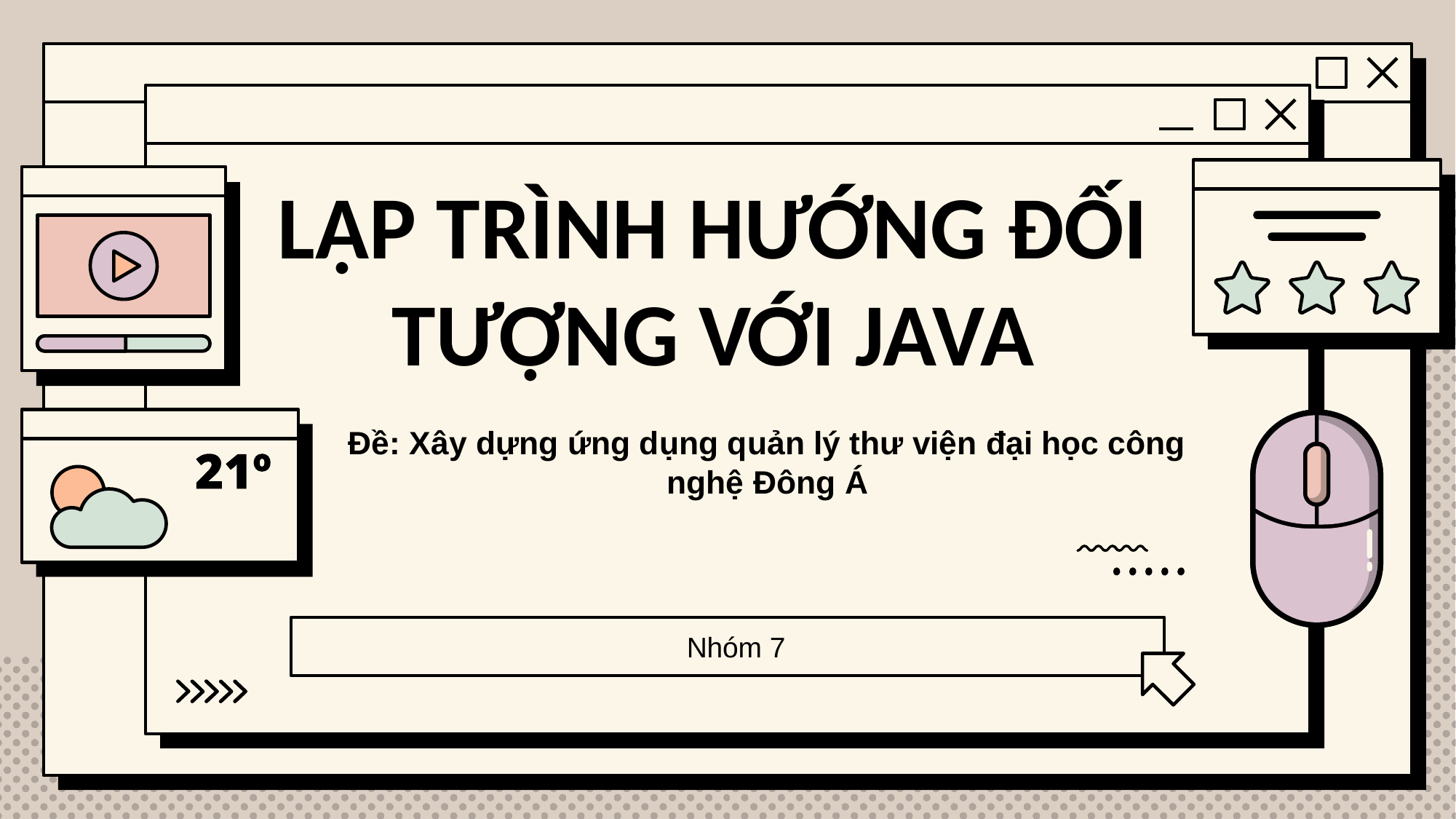

# LẬP TRÌNH HƯỚNG ĐỐI TƯỢNG VỚI JAVA

Đề: Xây dựng ứng dụng quản lý thư viện đại học công nghệ Đông Á

Nhóm 7